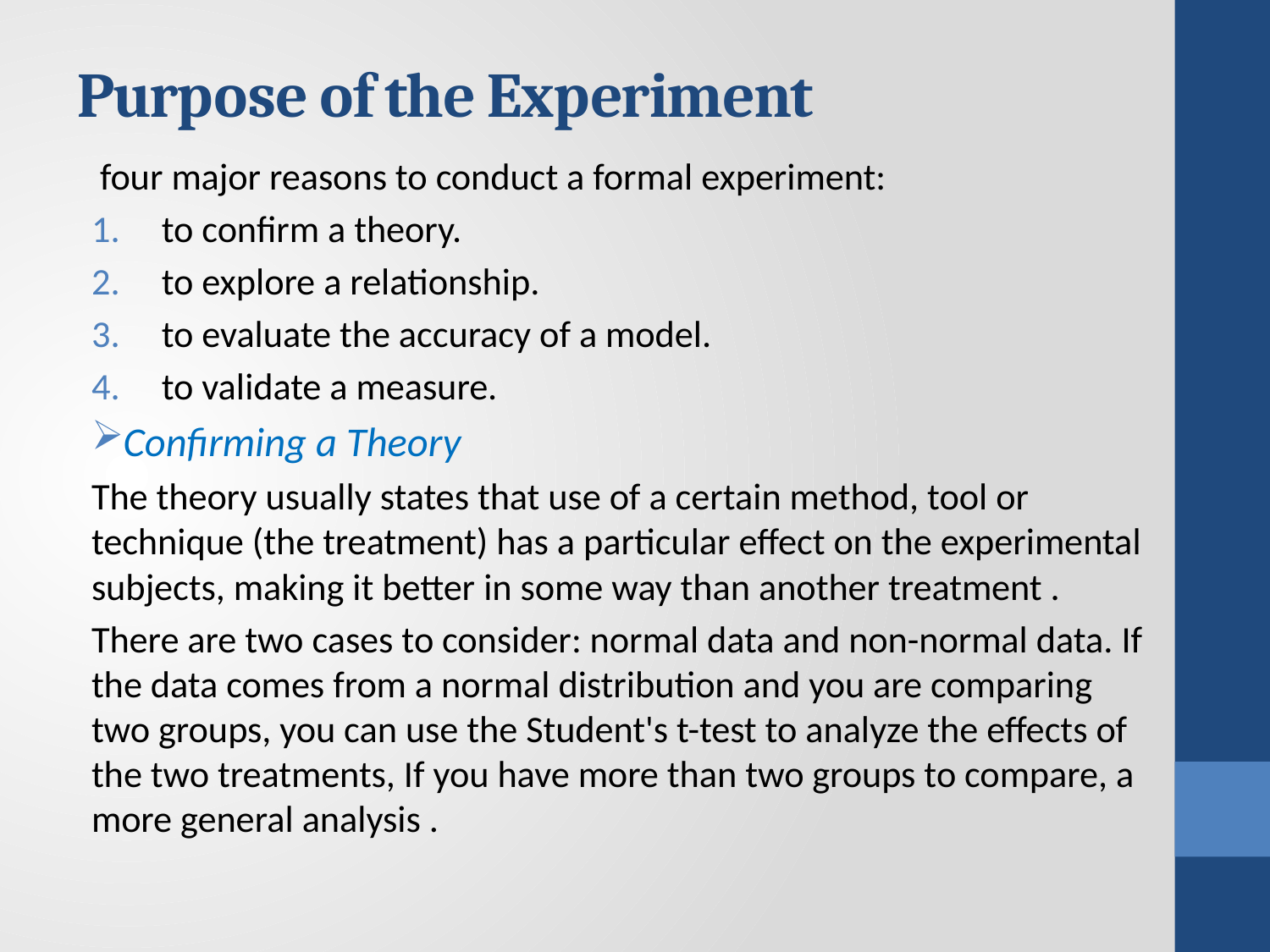

# Purpose of the Experiment
 four major reasons to conduct a formal experiment:
 to confirm a theory.
 to explore a relationship.
 to evaluate the accuracy of a model.
 to validate a measure.
Confirming a Theory
The theory usually states that use of a certain method, tool or technique (the treatment) has a particular effect on the experimental subjects, making it better in some way than another treatment .
There are two cases to consider: normal data and non-normal data. If the data comes from a normal distribution and you are comparing two groups, you can use the Student's t-test to analyze the effects of the two treatments, If you have more than two groups to compare, a more general analysis .